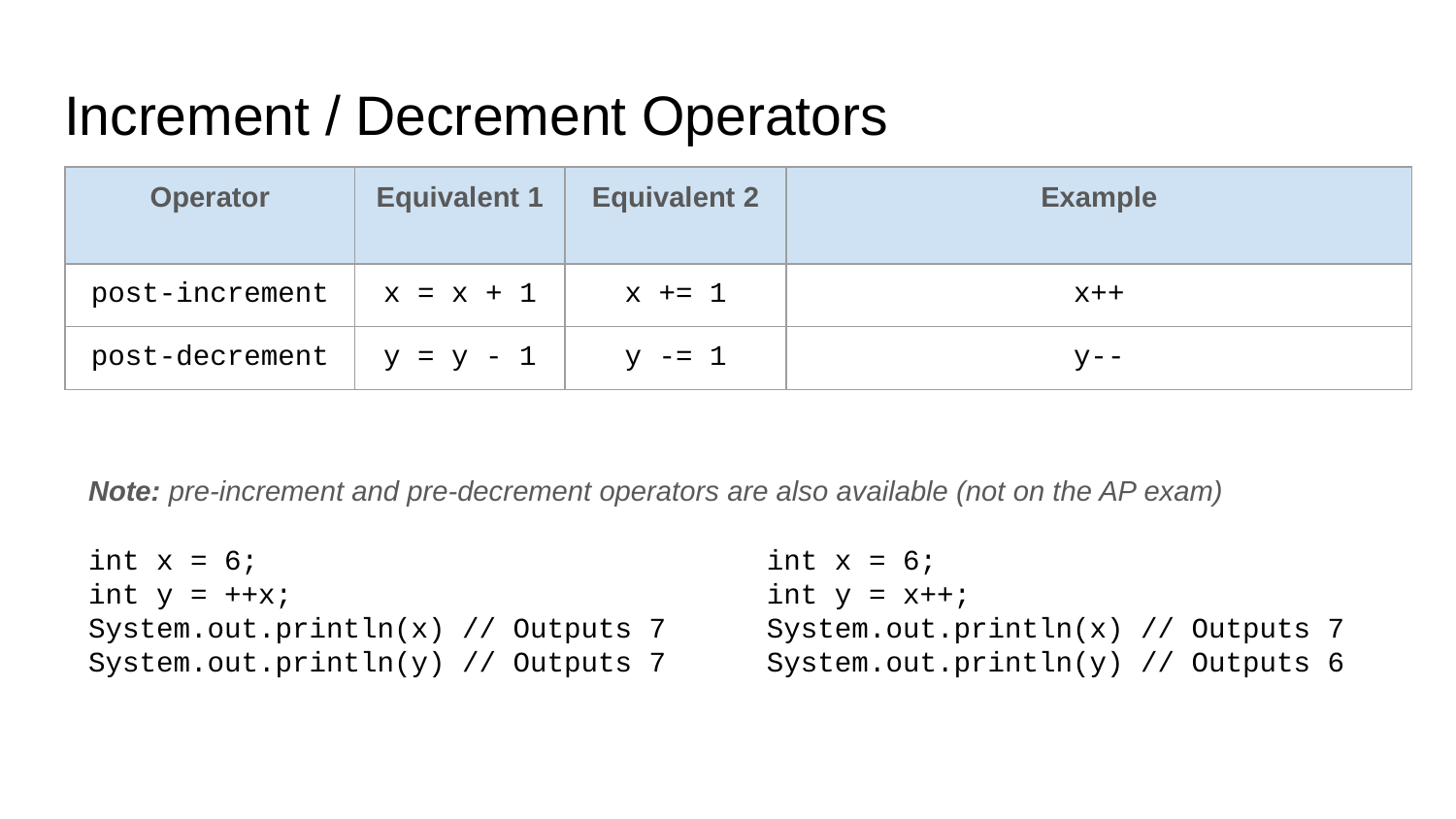

# Increment / Decrement Operators
| Operator | Equivalent 1 | Equivalent 2 | Example |
| --- | --- | --- | --- |
| post-increment | x = x + 1 | x += 1 | x++ |
| post-decrement | y = y - 1 | y -= 1 | y-- |
Note: pre-increment and pre-decrement operators are also available (not on the AP exam)
int x = 6;
int y = ++x;
System.out.println(x) // Outputs 7
System.out.println(y) // Outputs 7
int x = 6;
int y = x++;
System.out.println(x) // Outputs 7
System.out.println(y) // Outputs 6